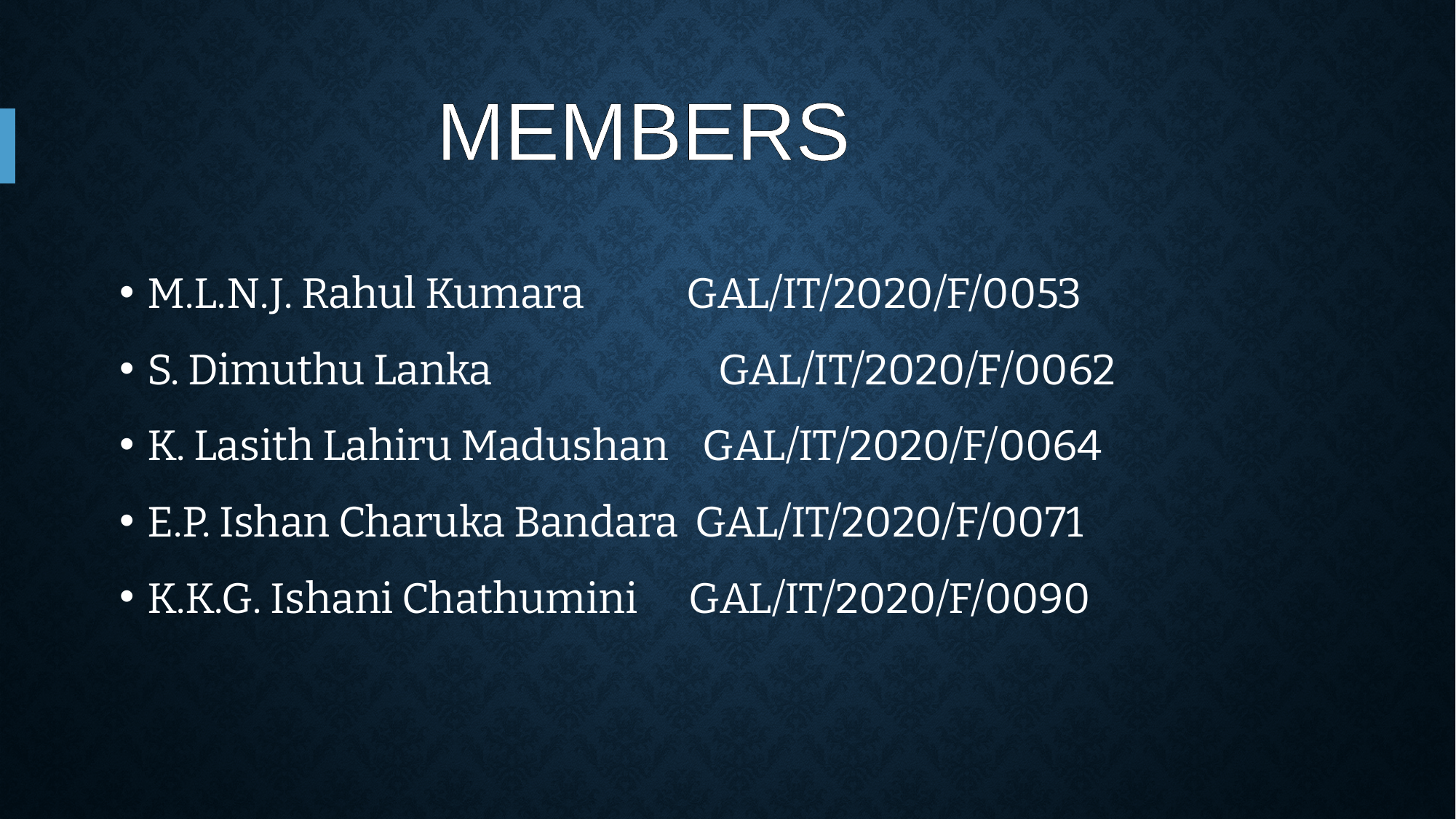

MEMBERS
M.L.N.J. Rahul Kumara            GAL/IT/2020/F/0053
S. Dimuthu Lanka  	       	   GAL/IT/2020/F/0062
K. Lasith Lahiru Madushan    GAL/IT/2020/F/0064
E.P. Ishan Charuka Bandara  GAL/IT/2020/F/0071
K.K.G. Ishani Chathumini      GAL/IT/2020/F/0090